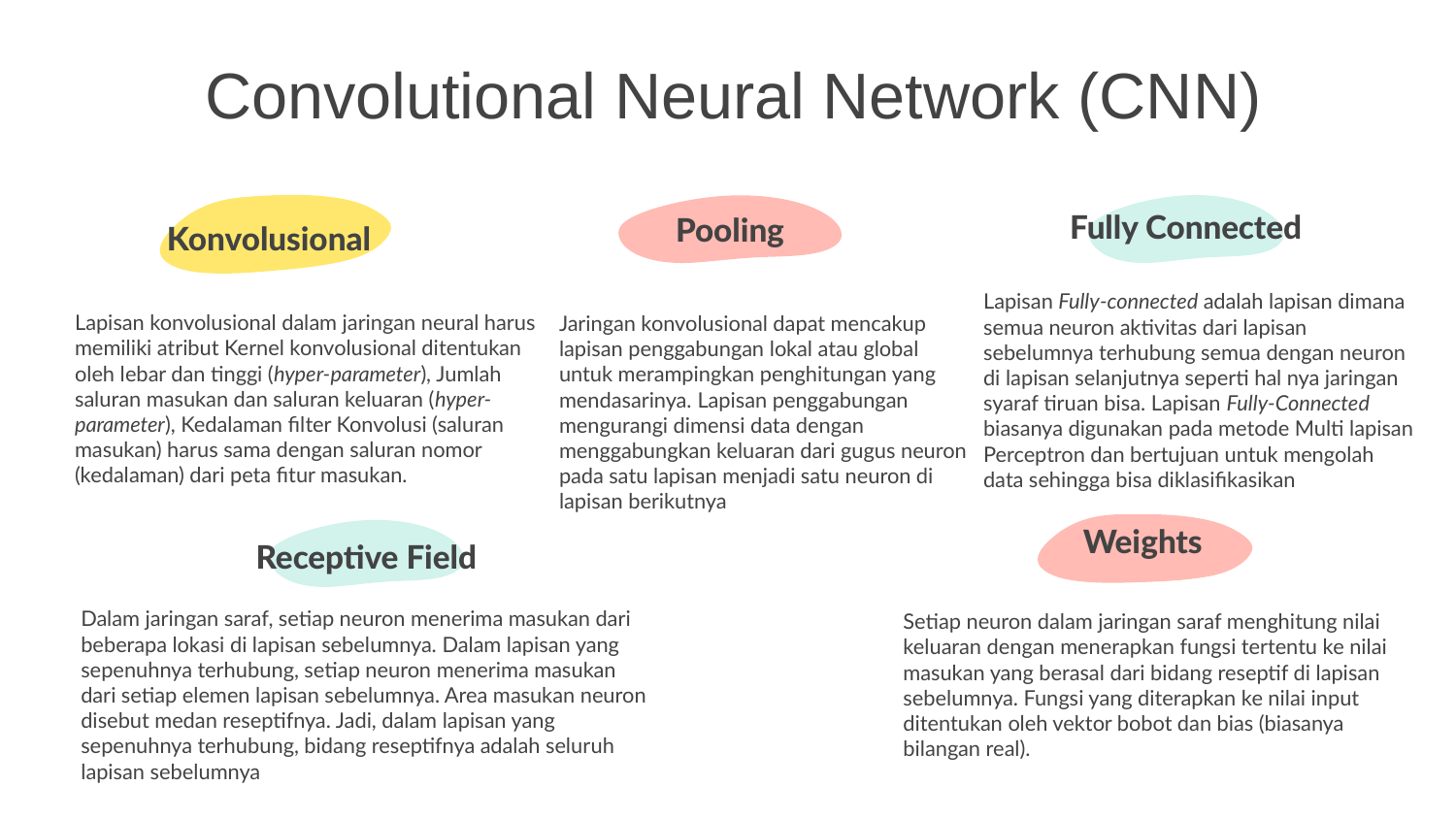

# Convolutional Neural Network (CNN)

Konvolusional
Pooling

Fully Connected

Lapisan Fully-connected adalah lapisan dimana semua neuron aktivitas dari lapisan sebelumnya terhubung semua dengan neuron di lapisan selanjutnya seperti hal nya jaringan syaraf tiruan bisa. Lapisan Fully-Connected biasanya digunakan pada metode Multi lapisan Perceptron dan bertujuan untuk mengolah data sehingga bisa diklasifikasikan
Lapisan konvolusional dalam jaringan neural harus memiliki atribut Kernel konvolusional ditentukan oleh lebar dan tinggi (hyper-parameter), Jumlah saluran masukan dan saluran keluaran (hyper-parameter), Kedalaman filter Konvolusi (saluran masukan) harus sama dengan saluran nomor (kedalaman) dari peta fitur masukan.

Jaringan konvolusional dapat mencakup lapisan penggabungan lokal atau global untuk merampingkan penghitungan yang mendasarinya. Lapisan penggabungan mengurangi dimensi data dengan menggabungkan keluaran dari gugus neuron pada satu lapisan menjadi satu neuron di lapisan berikutnya

Weights

Receptive Field

	Dalam jaringan saraf, setiap neuron menerima masukan dari beberapa lokasi di lapisan sebelumnya. Dalam lapisan yang sepenuhnya terhubung, setiap neuron menerima masukan dari setiap elemen lapisan sebelumnya. Area masukan neuron disebut medan reseptifnya. Jadi, dalam lapisan yang sepenuhnya terhubung, bidang reseptifnya adalah seluruh lapisan sebelumnya

Setiap neuron dalam jaringan saraf menghitung nilai keluaran dengan menerapkan fungsi tertentu ke nilai masukan yang berasal dari bidang reseptif di lapisan sebelumnya. Fungsi yang diterapkan ke nilai input ditentukan oleh vektor bobot dan bias (biasanya bilangan real).